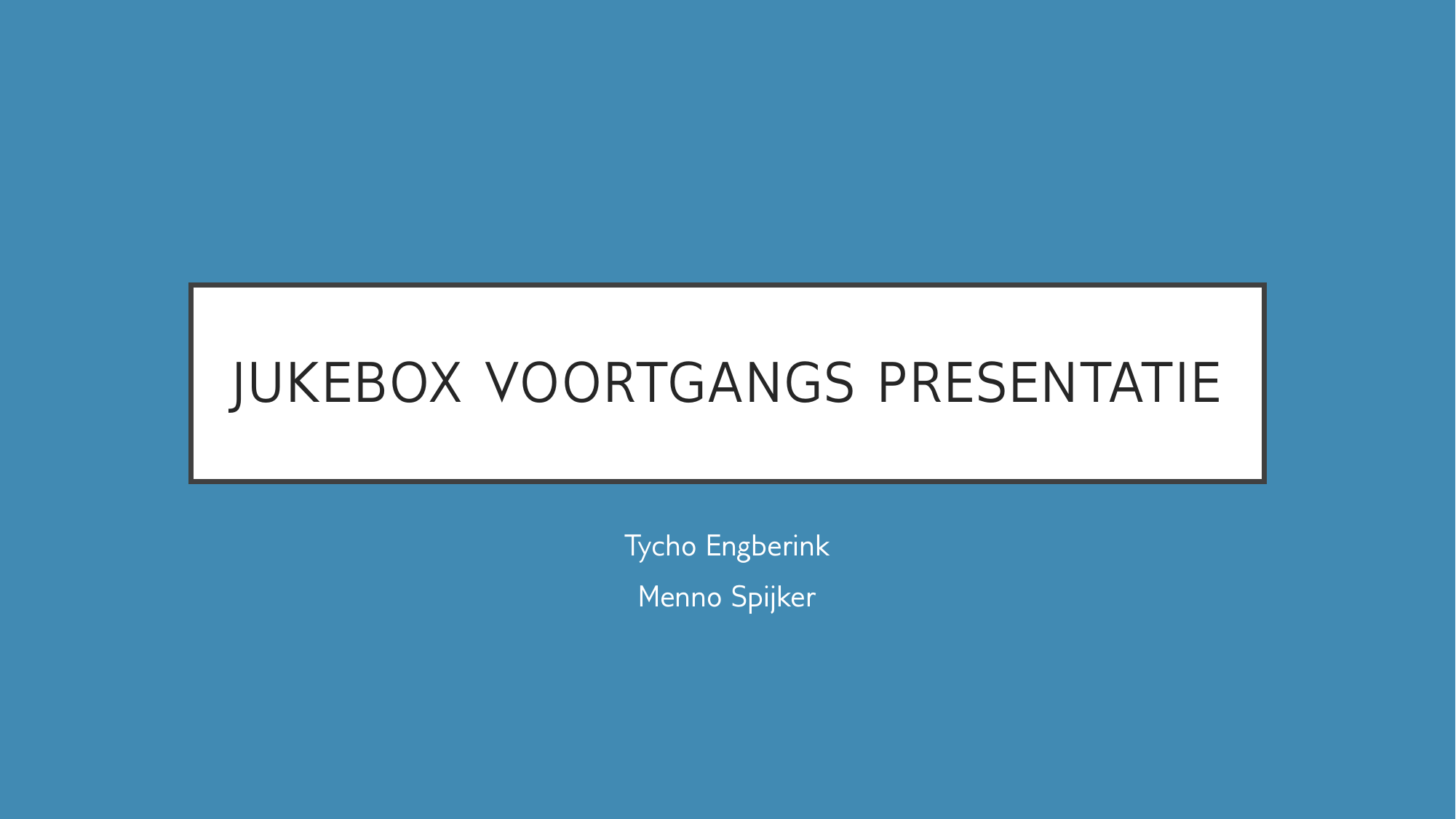

# JUKEBOX voortgangs presentatie
Tycho Engberink
Menno Spijker